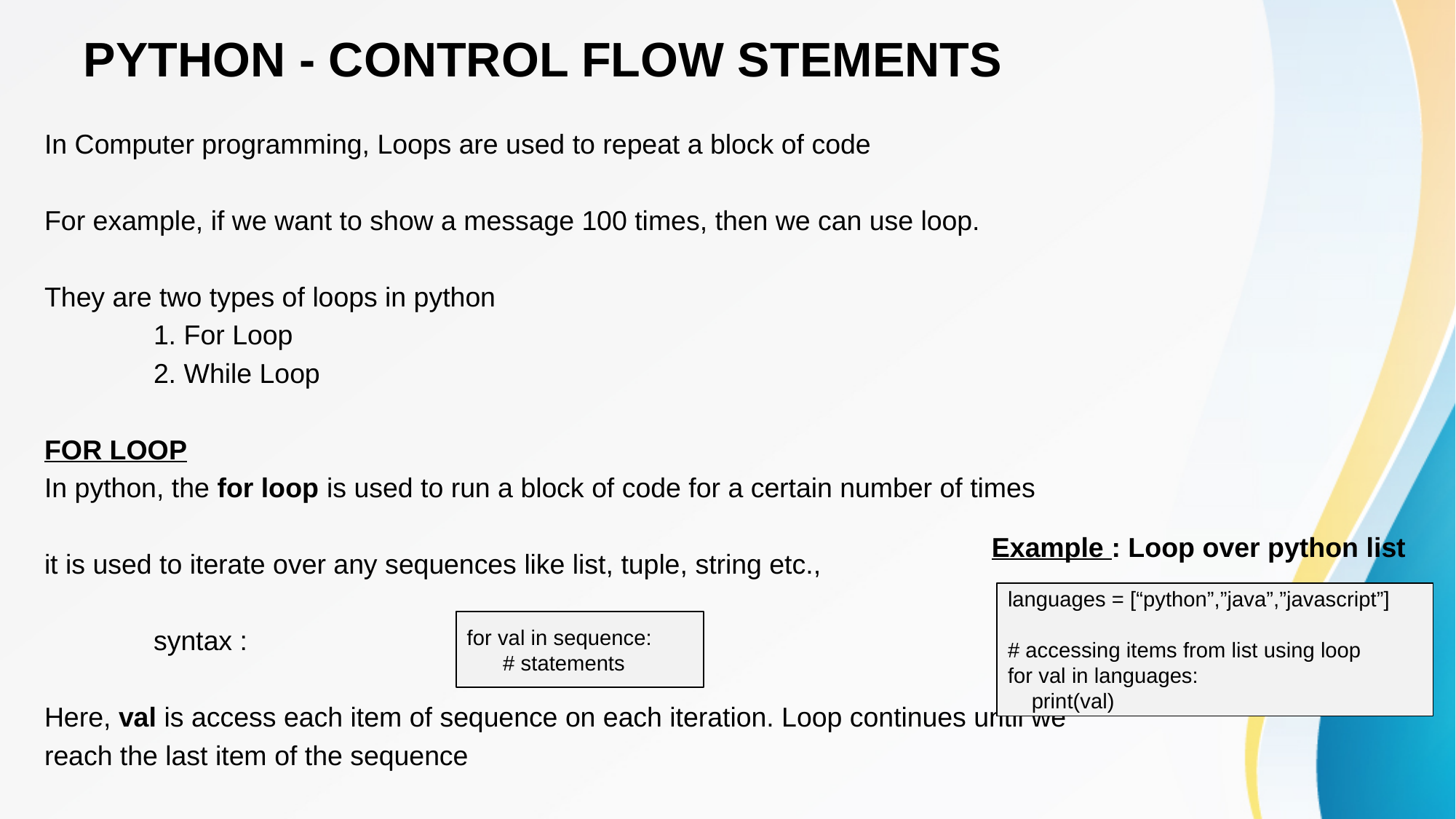

# PYTHON - CONTROL FLOW STEMENTS
In Computer programming, Loops are used to repeat a block of code

For example, if we want to show a message 100 times, then we can use loop.

They are two types of loops in python
	1. For Loop
	2. While Loop

FOR LOOP
In python, the for loop is used to run a block of code for a certain number of times

it is used to iterate over any sequences like list, tuple, string etc.,

	syntax :

Here, val is access each item of sequence on each iteration. Loop continues until we
reach the last item of the sequence

Example : Loop over python list

languages = [“python”,”java”,”javascript”]

# accessing items from list using loop
for val in languages:
    print(val)
for val in sequence:
      # statements